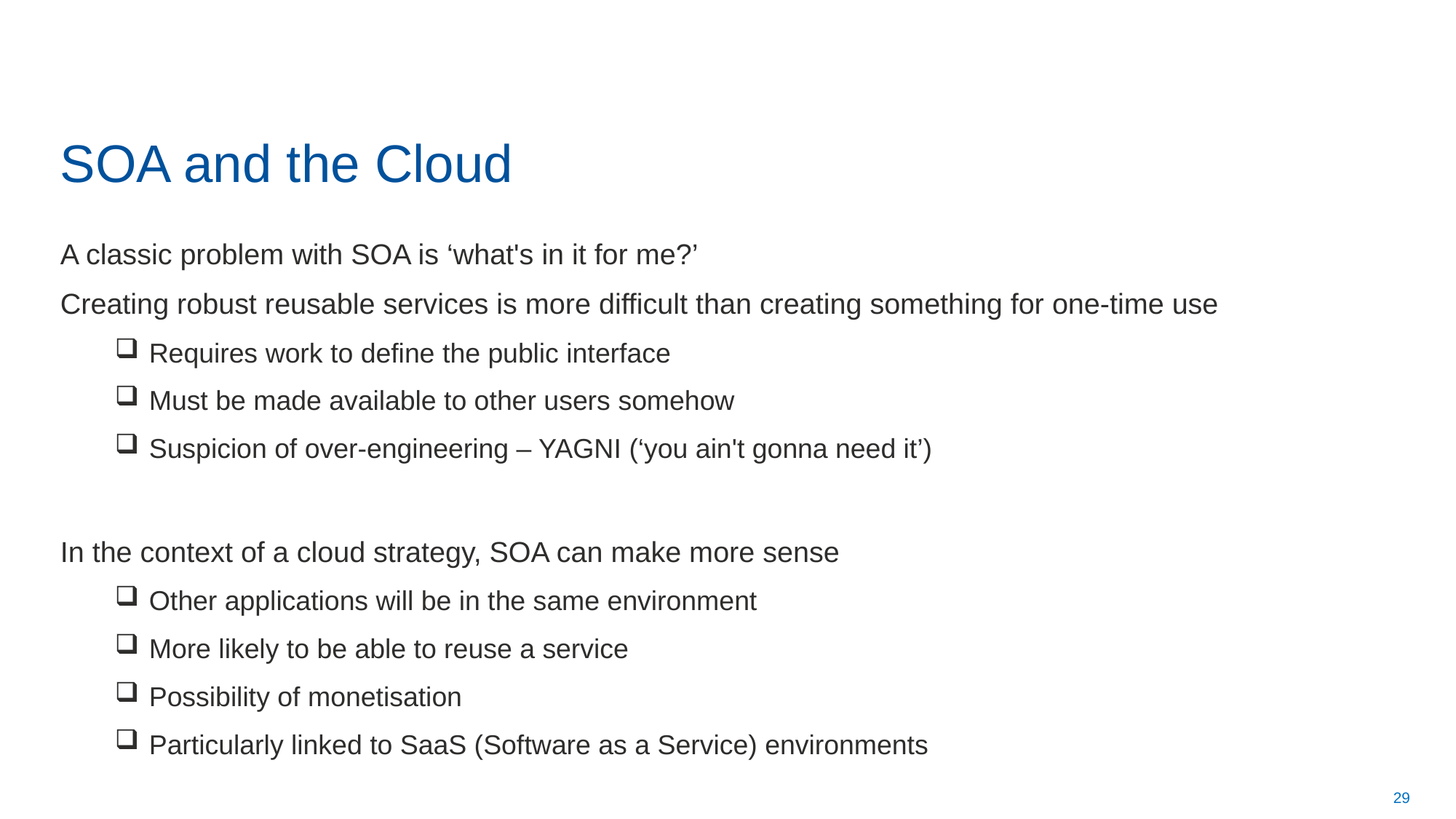

# SOA and the Cloud
A classic problem with SOA is ‘what's in it for me?’
Creating robust reusable services is more difficult than creating something for one-time use
Requires work to define the public interface
Must be made available to other users somehow
Suspicion of over-engineering – YAGNI (‘you ain't gonna need it’)

In the context of a cloud strategy, SOA can make more sense
Other applications will be in the same environment
More likely to be able to reuse a service
Possibility of monetisation
Particularly linked to SaaS (Software as a Service) environments